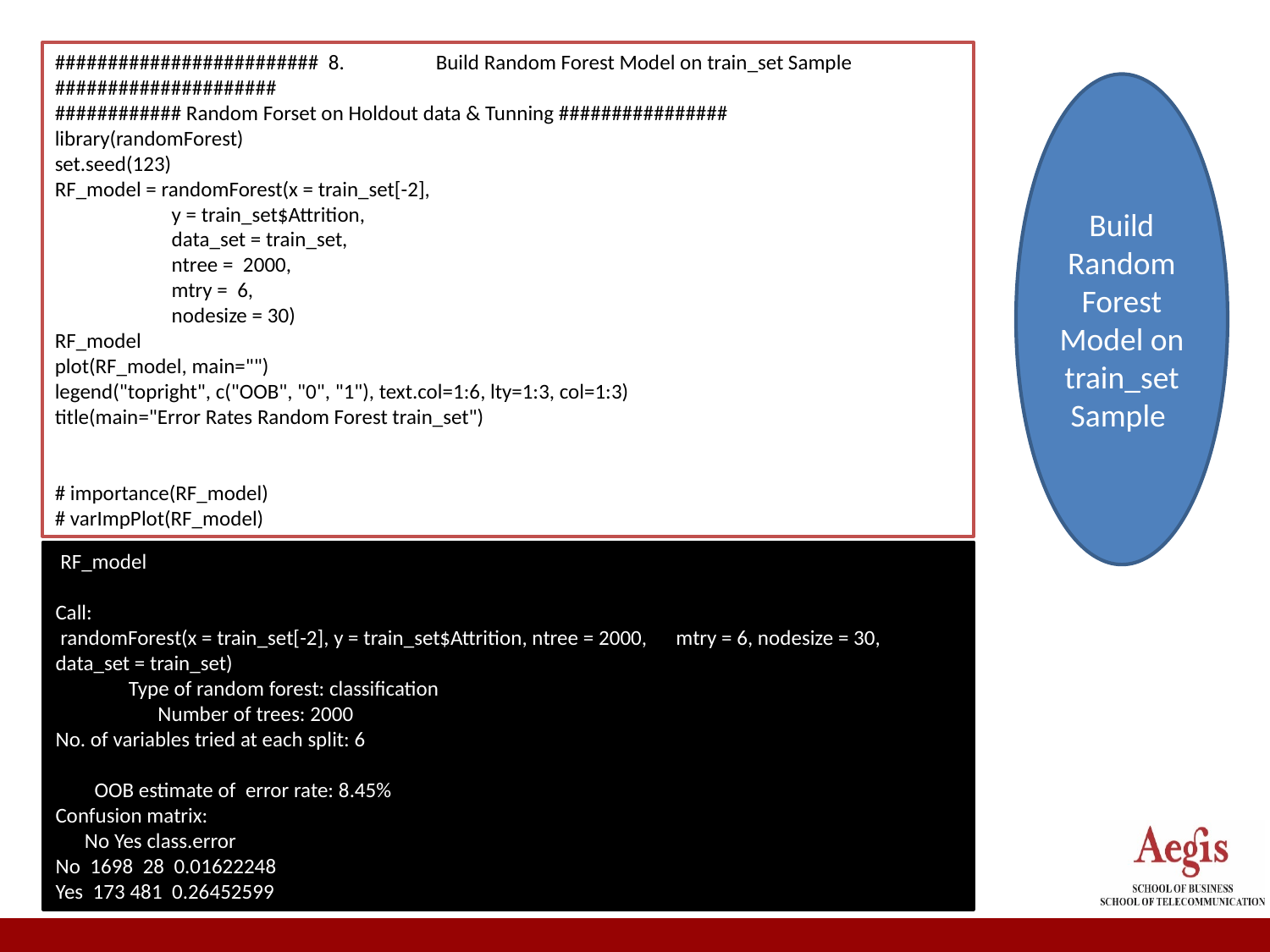

#########################  8.	Build Random Forest Model on train_set Sample #####################
############ Random Forset on Holdout data & Tunning ################
library(randomForest)
set.seed(123)
RF_model = randomForest(x = train_set[-2],
                        y = train_set$Attrition,
                        data_set = train_set,
                        ntree =  2000,
                        mtry =  6,
                        nodesize = 30)
RF_model
plot(RF_model, main="")
legend("topright", c("OOB", "0", "1"), text.col=1:6, lty=1:3, col=1:3)
title(main="Error Rates Random Forest train_set")

# importance(RF_model)
# varImpPlot(RF_model)
Build Random Forest Model on train_set Sample
 RF_model

Call:
 randomForest(x = train_set[-2], y = train_set$Attrition, ntree = 2000,      mtry = 6, nodesize = 30, data_set = train_set)
               Type of random forest: classification
                     Number of trees: 2000
No. of variables tried at each split: 6

        OOB estimate of  error rate: 8.45%
Confusion matrix:
      No Yes class.error
No  1698  28  0.01622248
Yes  173 481  0.26452599